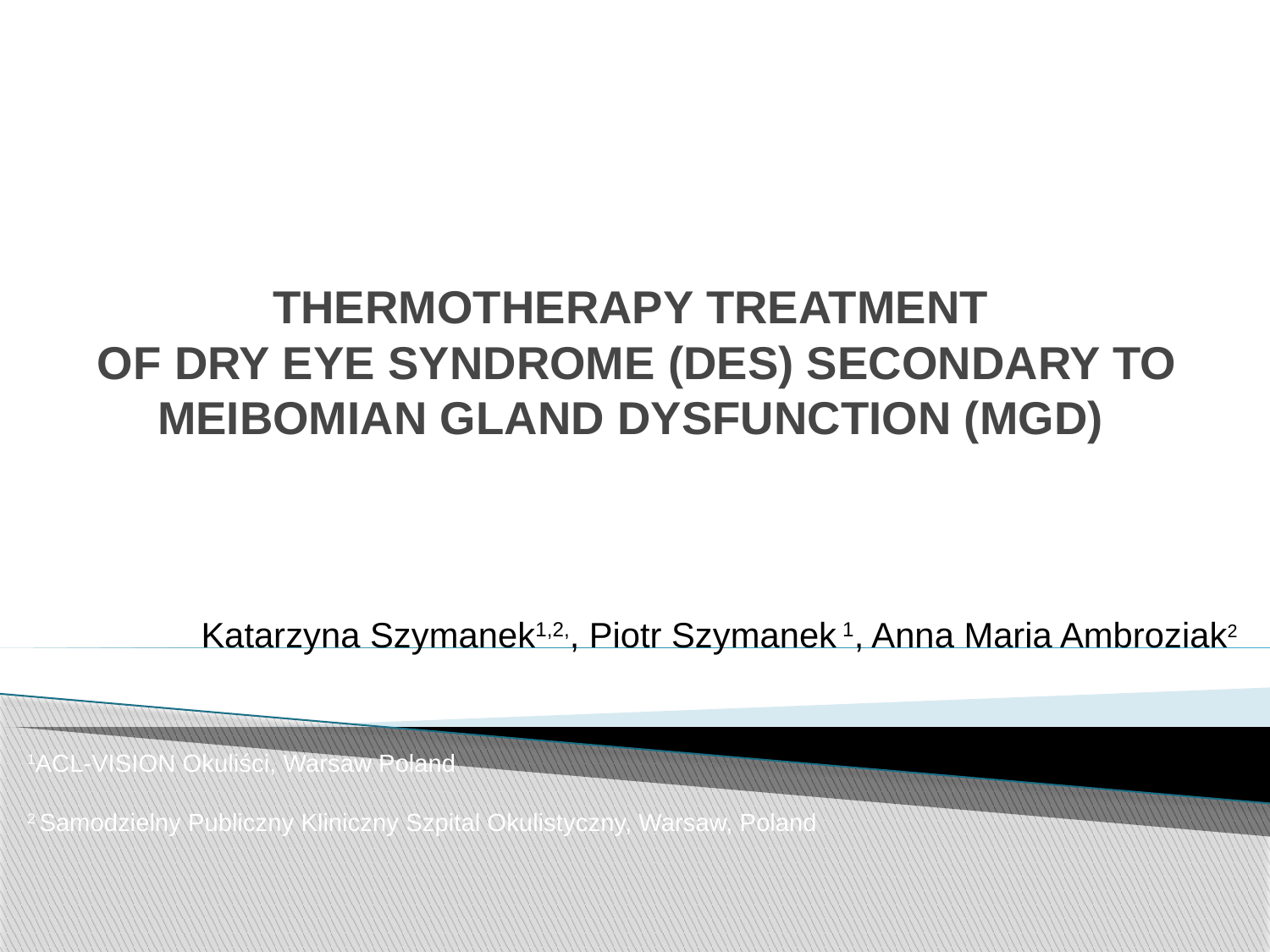

# THERMOTHERAPY TREATMENT OF DRY EYE SYNDROME (DES) SECONDARY TO MEIBOMIAN GLAND DYSFUNCTION (MGD)
Katarzyna Szymanek1,2,, Piotr Szymanek 1, Anna Maria Ambroziak2

1ACL-VISION Okuliści, Warsaw Poland

2 Samodzielny Publiczny Kliniczny Szpital Okulistyczny, Warsaw, Poland